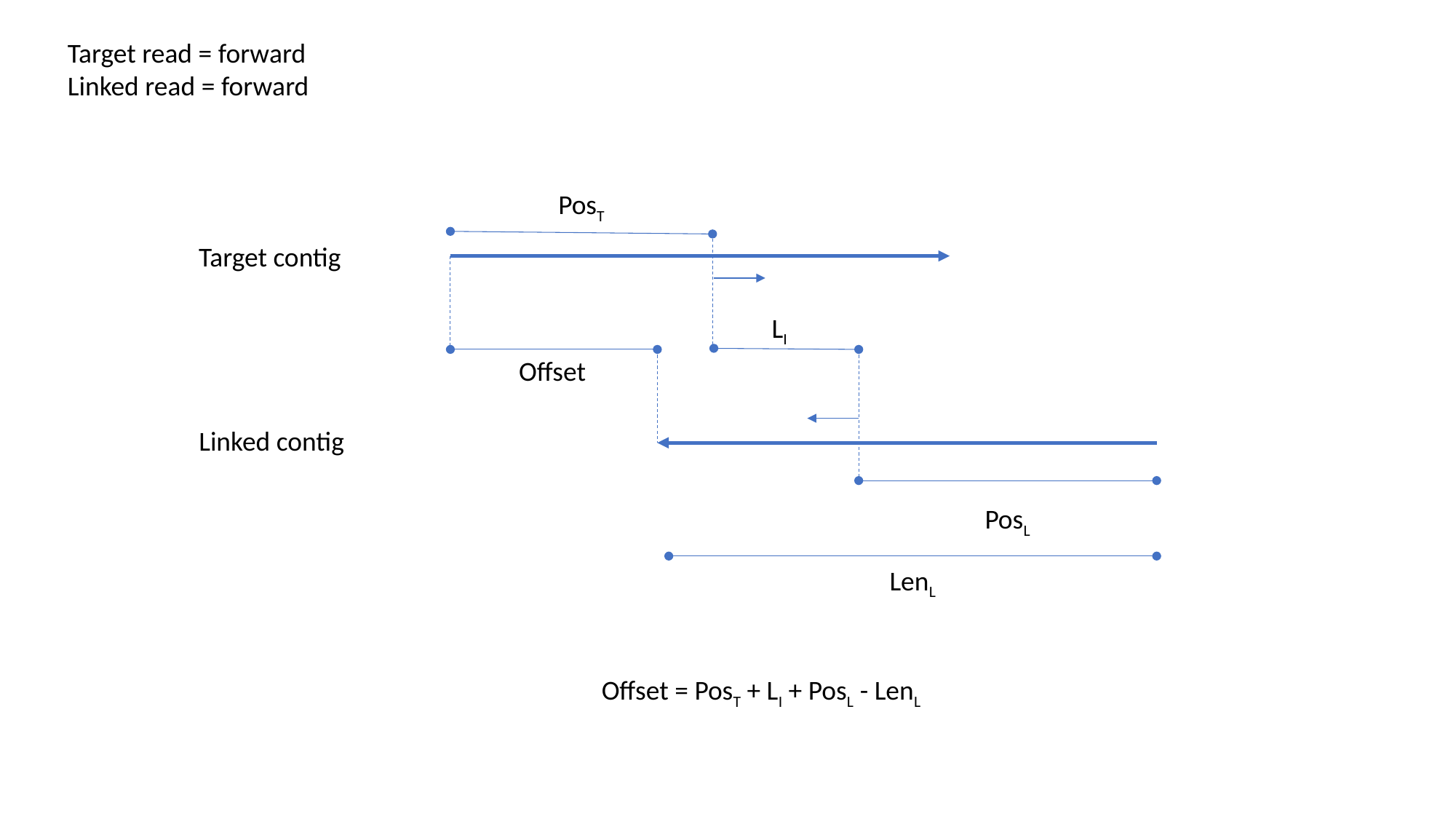

Target read = forward
Linked read = forward
PosT
Target contig
LI
Offset
Linked contig
PosL
LenL
Offset = PosT + LI + PosL - LenL